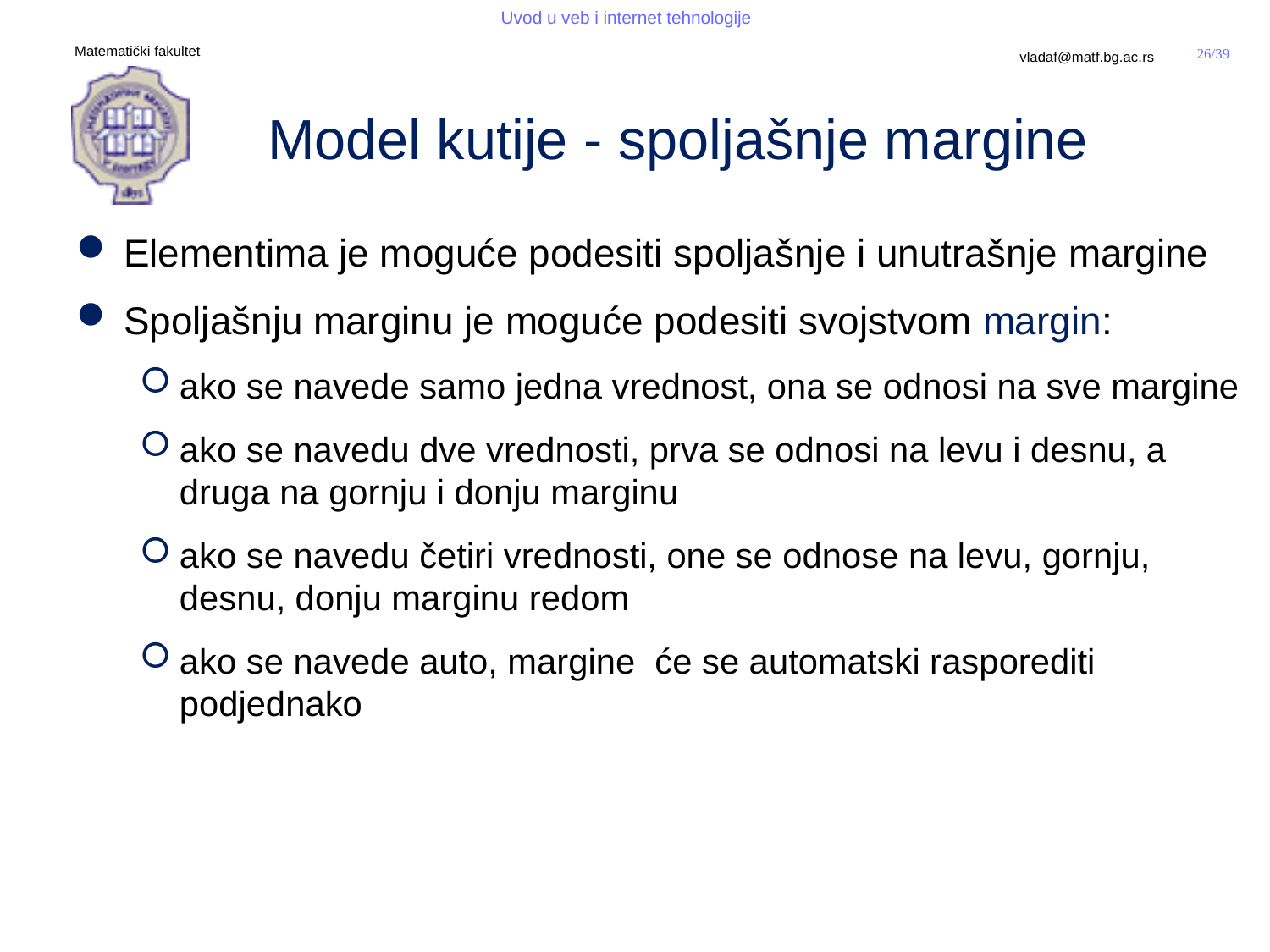

# Model kutije - spoljašnje margine
Elementima je moguće podesiti spoljašnje i unutrašnje margine
Spoljašnju marginu je moguće podesiti svojstvom margin:
ako se navede samo jedna vrednost, ona se odnosi na sve margine
ako se navedu dve vrednosti, prva se odnosi na levu i desnu, a druga na gornju i donju marginu
ako se navedu četiri vrednosti, one se odnose na levu, gornju, desnu, donju marginu redom
ako se navede auto, margine  će se automatski rasporediti podjednako